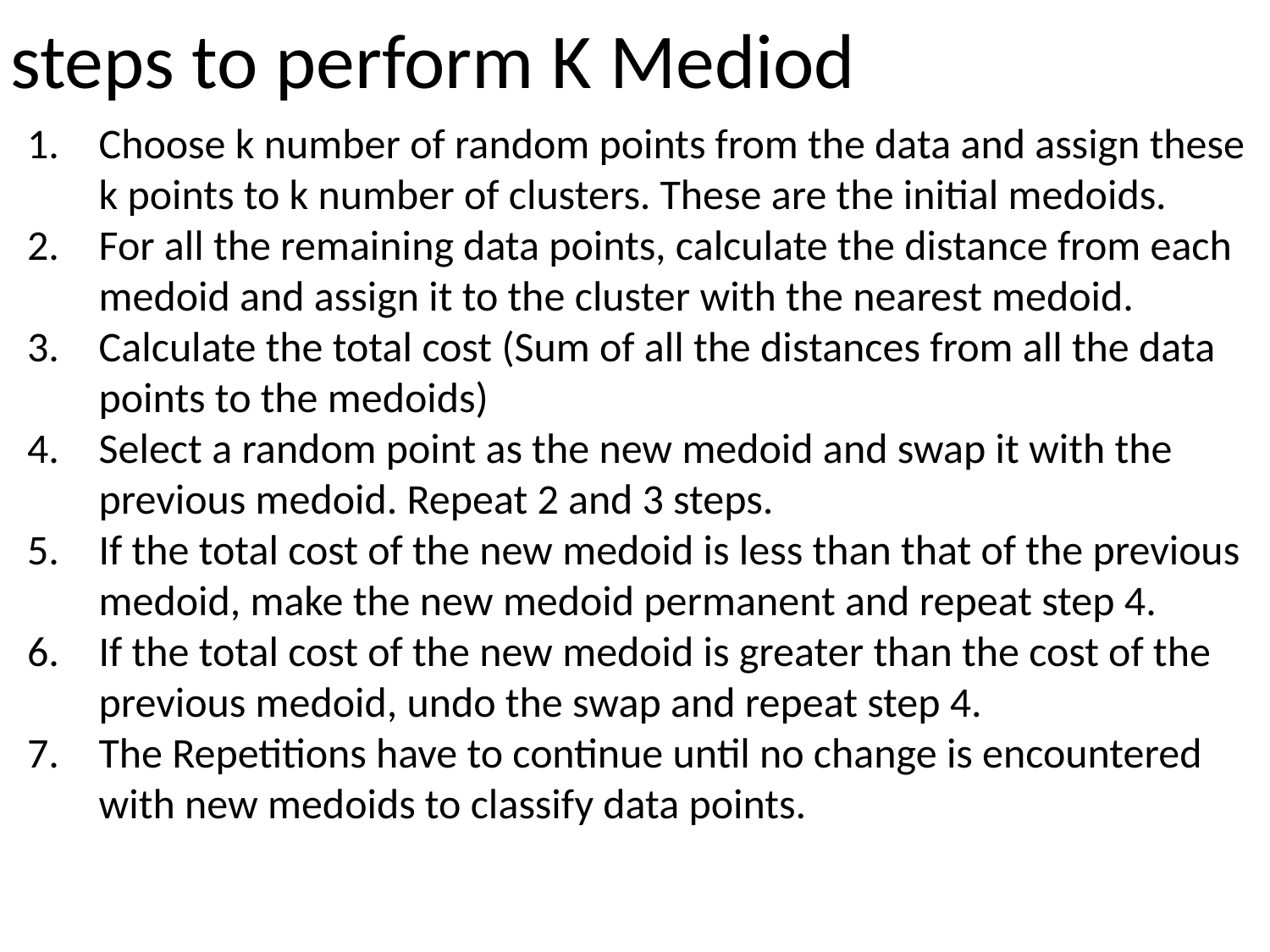

# steps to perform K Mediod
Choose k number of random points from the data and assign these k points to k number of clusters. These are the initial medoids.
For all the remaining data points, calculate the distance from each medoid and assign it to the cluster with the nearest medoid.
Calculate the total cost (Sum of all the distances from all the data points to the medoids)
Select a random point as the new medoid and swap it with the previous medoid. Repeat 2 and 3 steps.
If the total cost of the new medoid is less than that of the previous medoid, make the new medoid permanent and repeat step 4.
If the total cost of the new medoid is greater than the cost of the previous medoid, undo the swap and repeat step 4.
The Repetitions have to continue until no change is encountered with new medoids to classify data points.